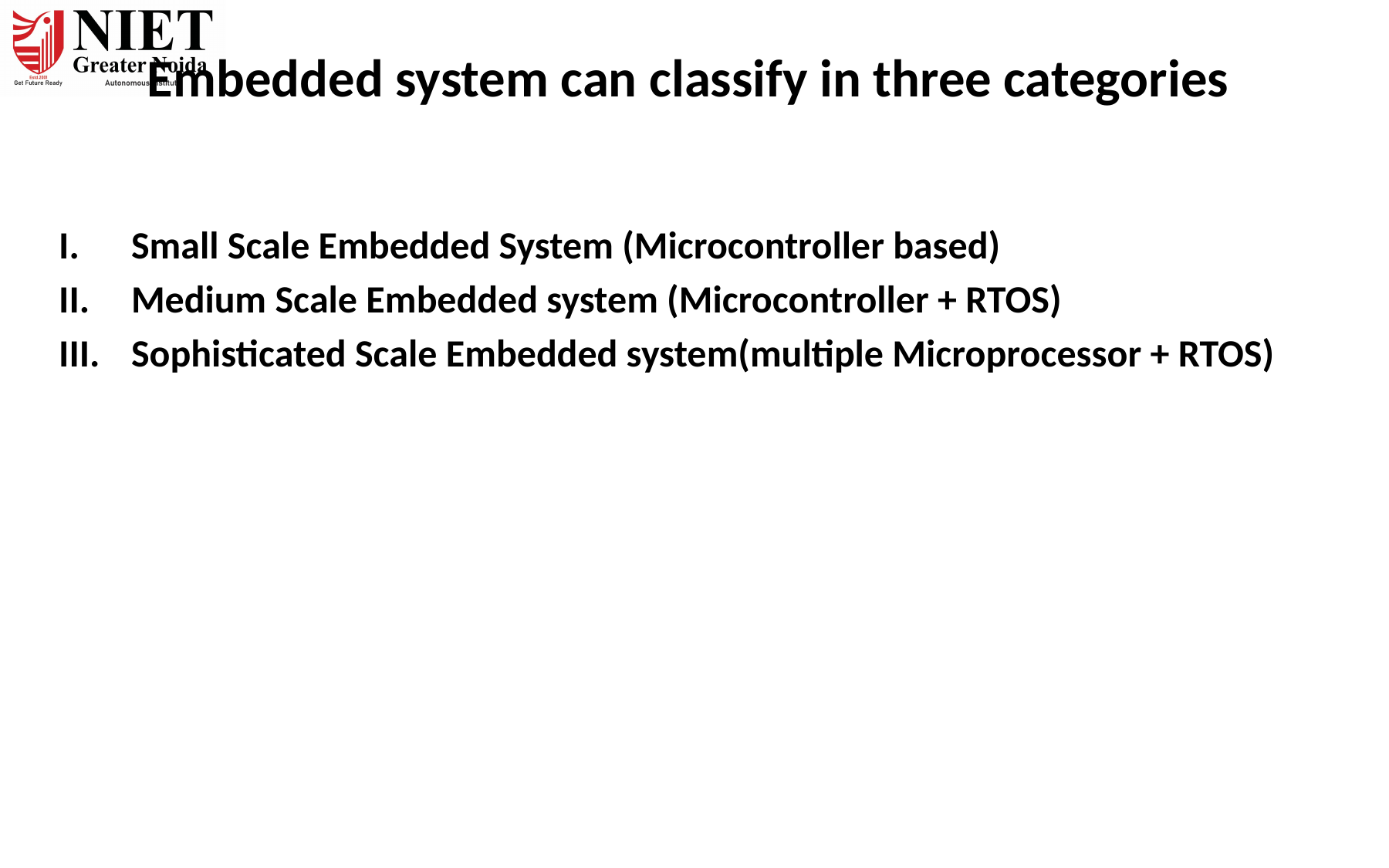

# Embedded system can classify in three categories

Small Scale Embedded System (Microcontroller based)
Medium Scale Embedded system (Microcontroller + RTOS)
Sophisticated Scale Embedded system(multiple Microprocessor + RTOS)